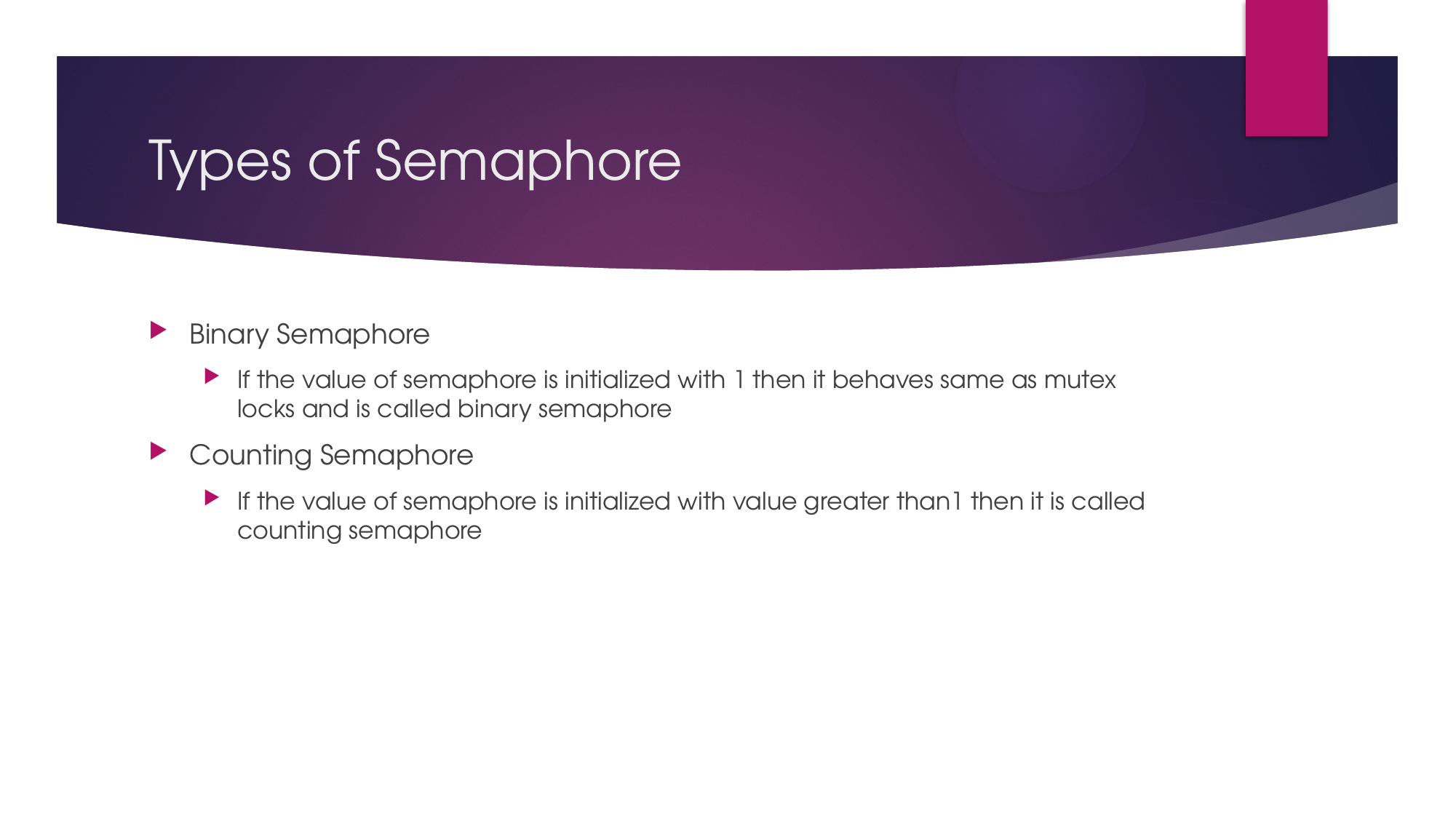

# Types of Semaphore
Binary Semaphore
If the value of semaphore is initialized with 1 then it behaves same as mutex locks and is called binary semaphore
Counting Semaphore
If the value of semaphore is initialized with value greater than1 then it is called counting semaphore